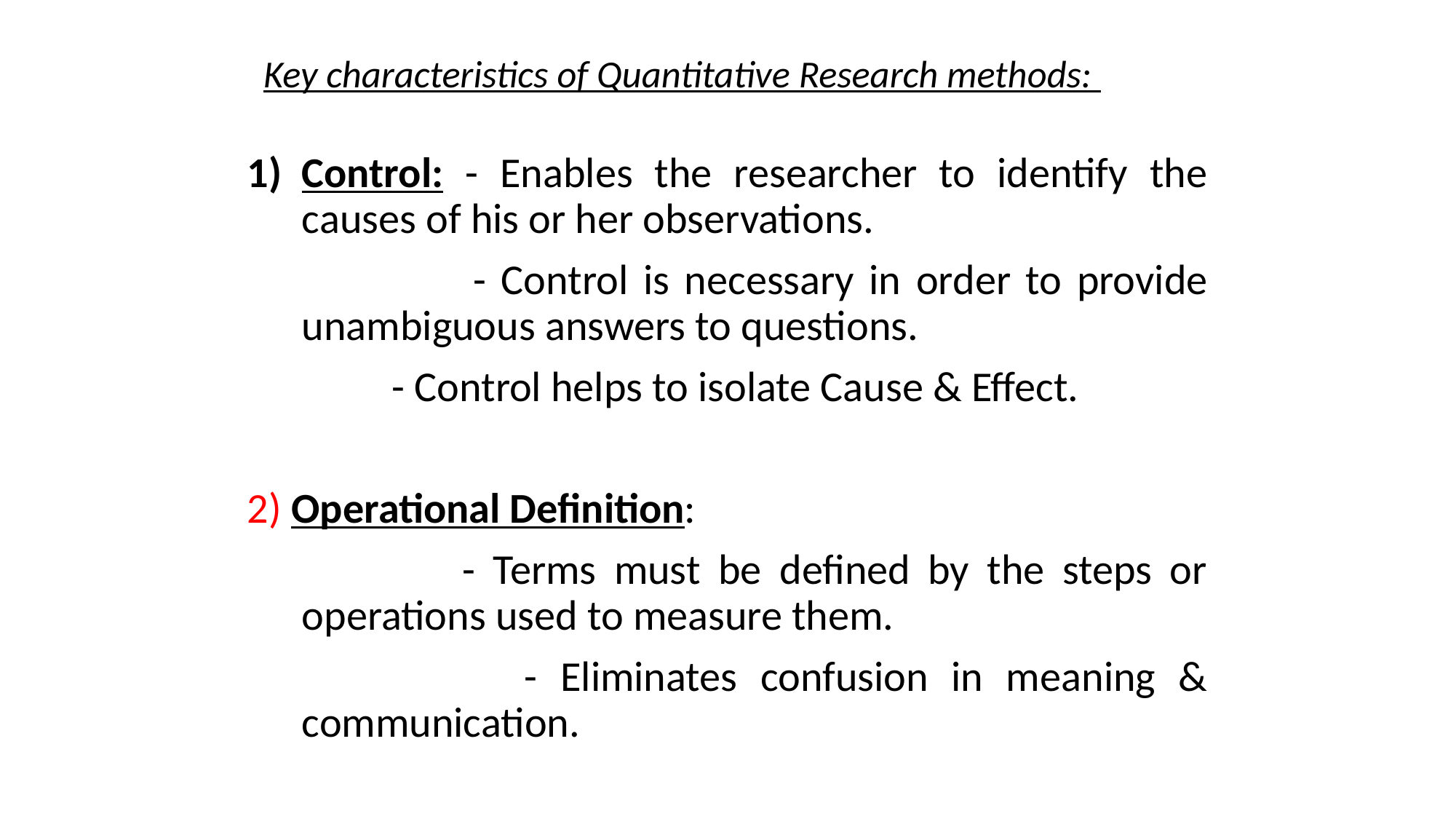

# Key characteristics of Quantitative Research methods:
Control: - Enables the researcher to identify the causes of his or her observations.
               - Control is necessary in order to provide unambiguous answers to questions.
               - Control helps to isolate Cause & Effect.

2) Operational Definition:
            - Terms must be defined by the steps or operations used to measure them.
            - Eliminates confusion in meaning & communication.